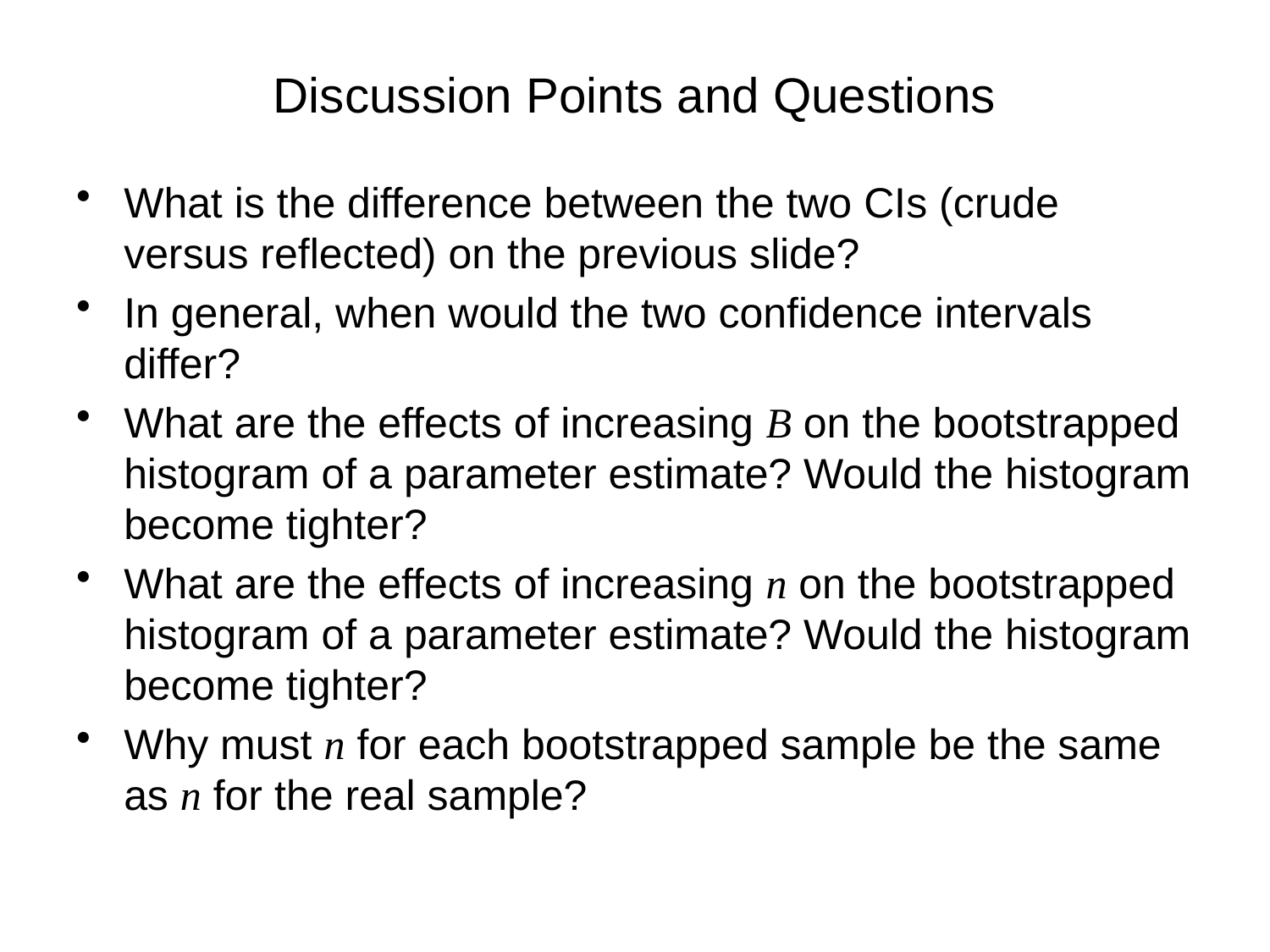

# Discussion Points and Questions
What is the difference between the two CIs (crude versus reflected) on the previous slide?
In general, when would the two confidence intervals differ?
What are the effects of increasing B on the bootstrapped histogram of a parameter estimate? Would the histogram become tighter?
What are the effects of increasing n on the bootstrapped histogram of a parameter estimate? Would the histogram become tighter?
Why must n for each bootstrapped sample be the same as n for the real sample?